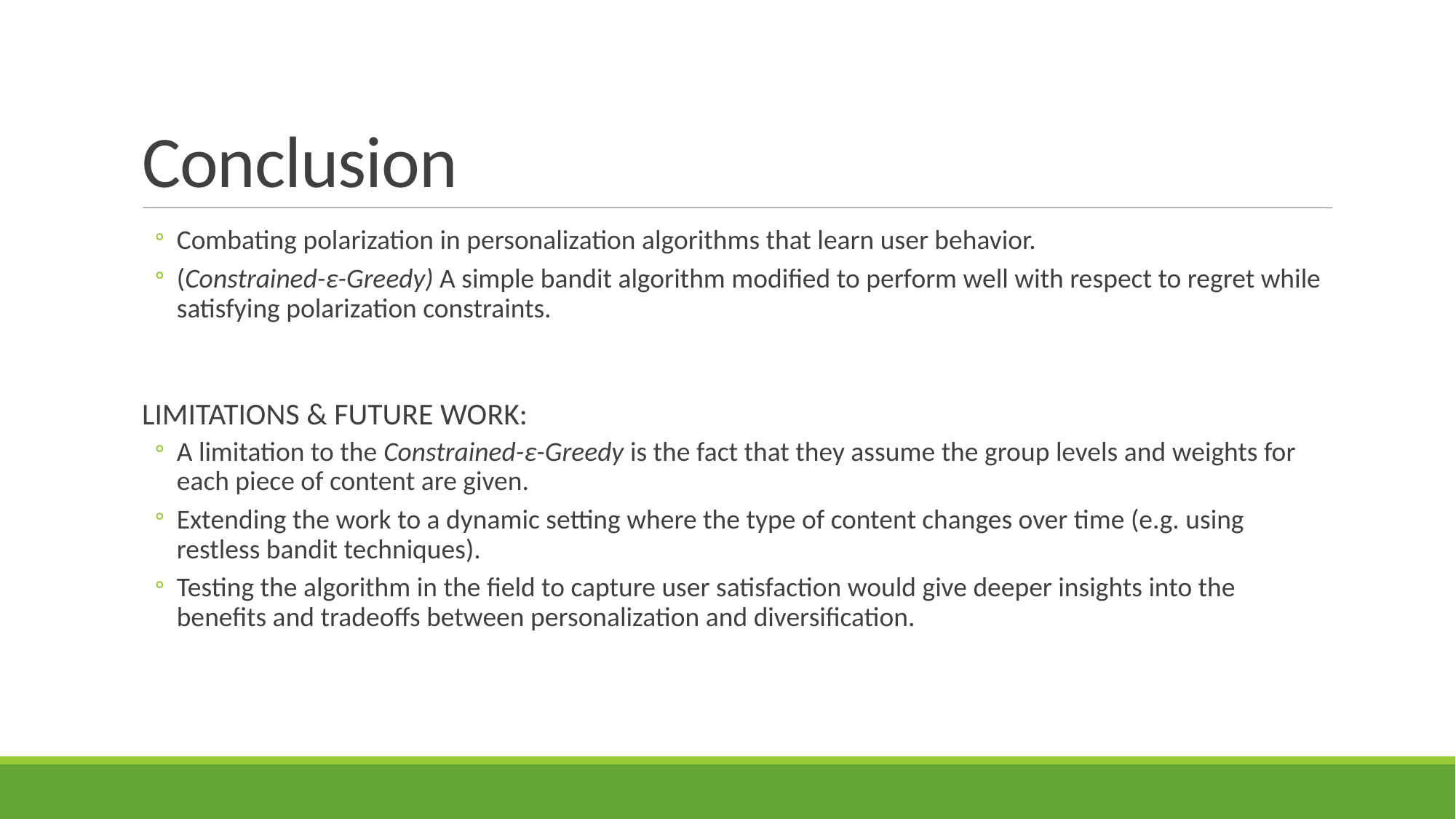

# Conclusion
Combating polarization in personalization algorithms that learn user behavior.
(Constrained-ε-Greedy) A simple bandit algorithm modified to perform well with respect to regret while satisfying polarization constraints.

LIMITATIONS & FUTURE WORK:
A limitation to the Constrained-ε-Greedy is the fact that they assume the group levels and weights for each piece of content are given.
Extending the work to a dynamic setting where the type of content changes over time (e.g. using restless bandit techniques).
Testing the algorithm in the field to capture user satisfaction would give deeper insights into the benefits and tradeoffs between personalization and diversification.